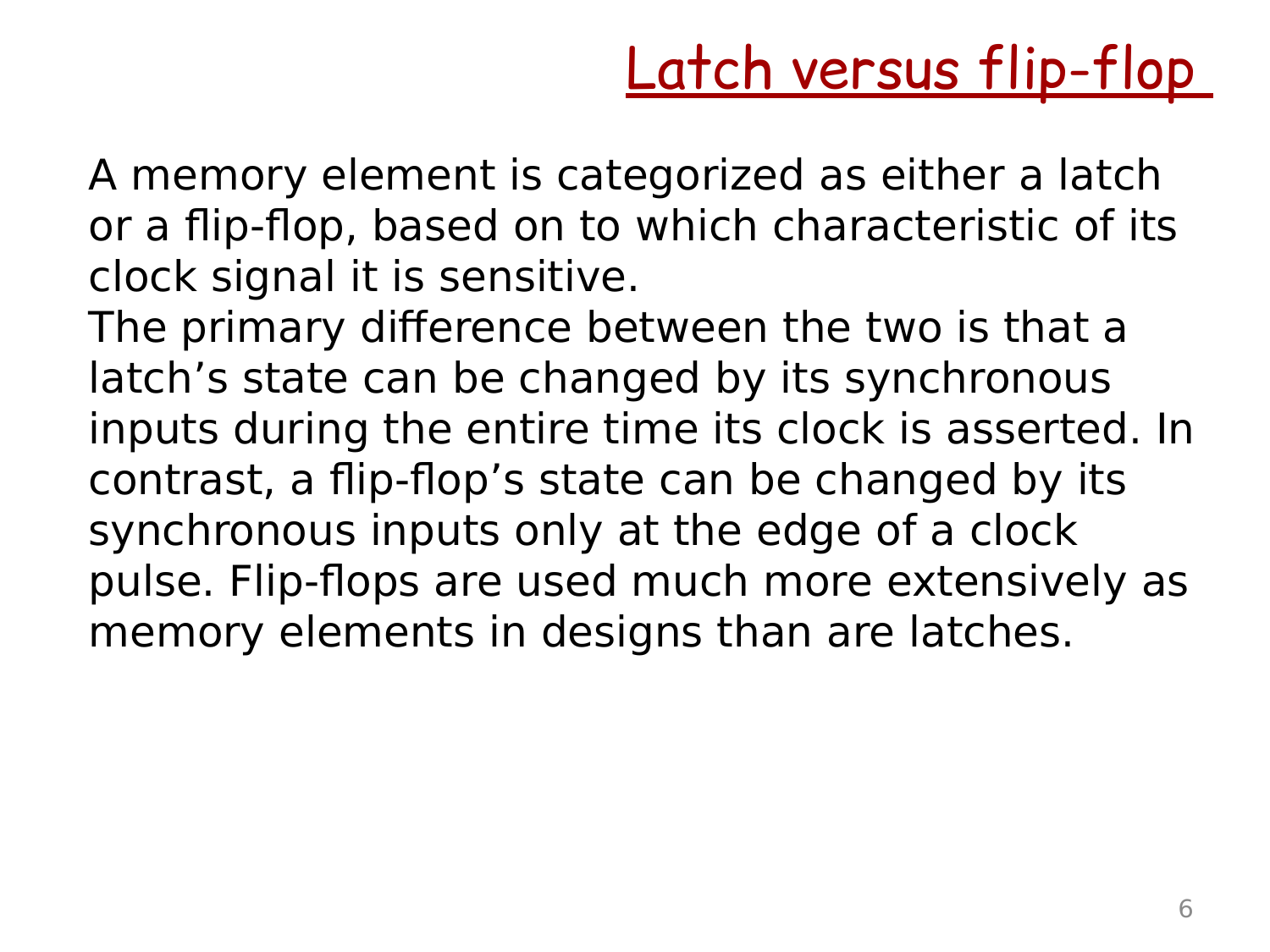

# Latch versus flip-flop
A memory element is categorized as either a latch or a flip-flop, based on to which characteristic of its clock signal it is sensitive.
The primary difference between the two is that a latch’s state can be changed by its synchronous inputs during the entire time its clock is asserted. In contrast, a flip-flop’s state can be changed by its synchronous inputs only at the edge of a clock pulse. Flip-flops are used much more extensively as
memory elements in designs than are latches.

6